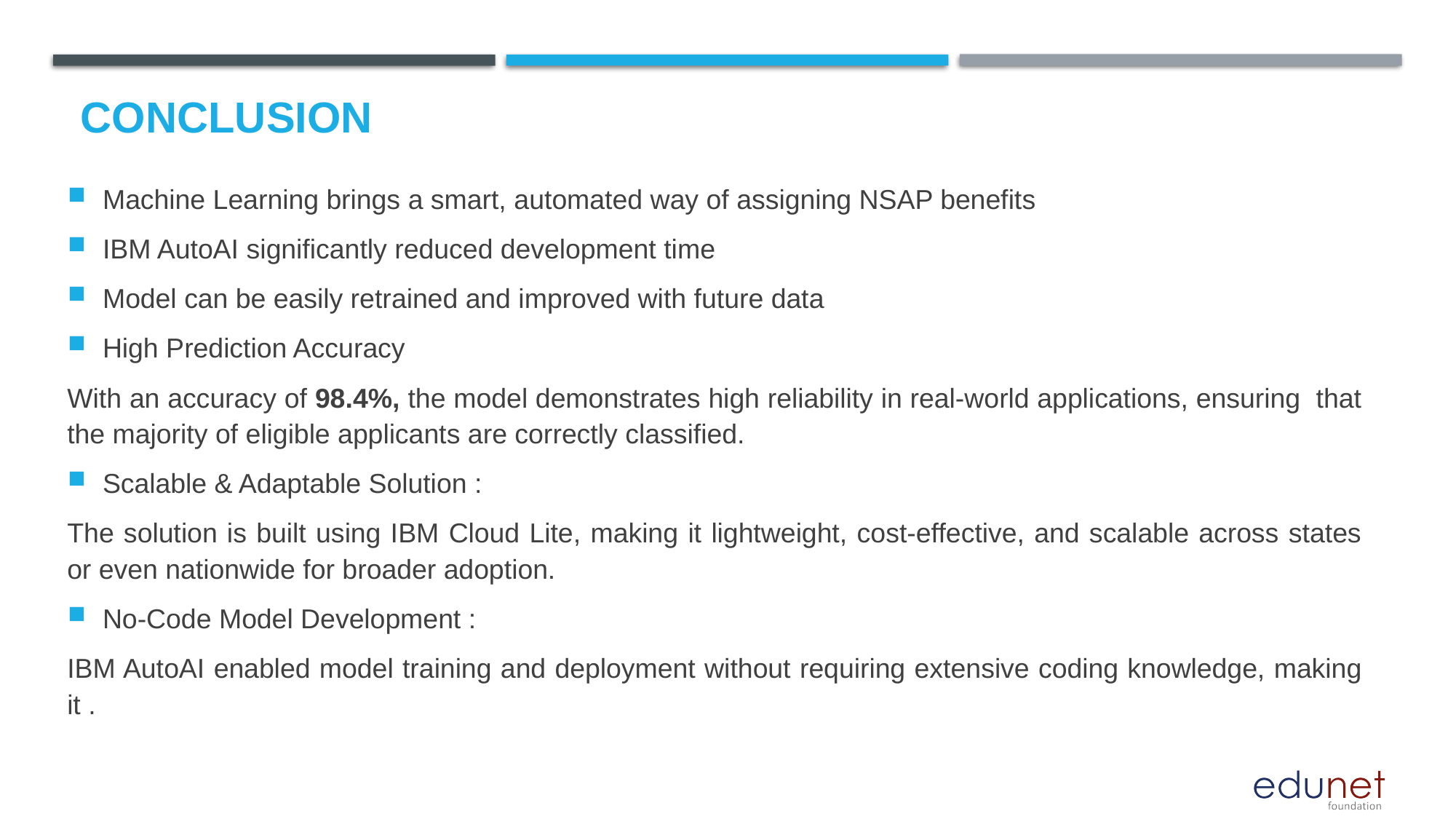

# Conclusion
Machine Learning brings a smart, automated way of assigning NSAP benefits
IBM AutoAI significantly reduced development time
Model can be easily retrained and improved with future data
High Prediction Accuracy
With an accuracy of 98.4%, the model demonstrates high reliability in real-world applications, ensuring  that the majority of eligible applicants are correctly classified.
Scalable & Adaptable Solution :
The solution is built using IBM Cloud Lite, making it lightweight, cost-effective, and scalable across states or even nationwide for broader adoption.
No-Code Model Development :
IBM AutoAI enabled model training and deployment without requiring extensive coding knowledge, making it .